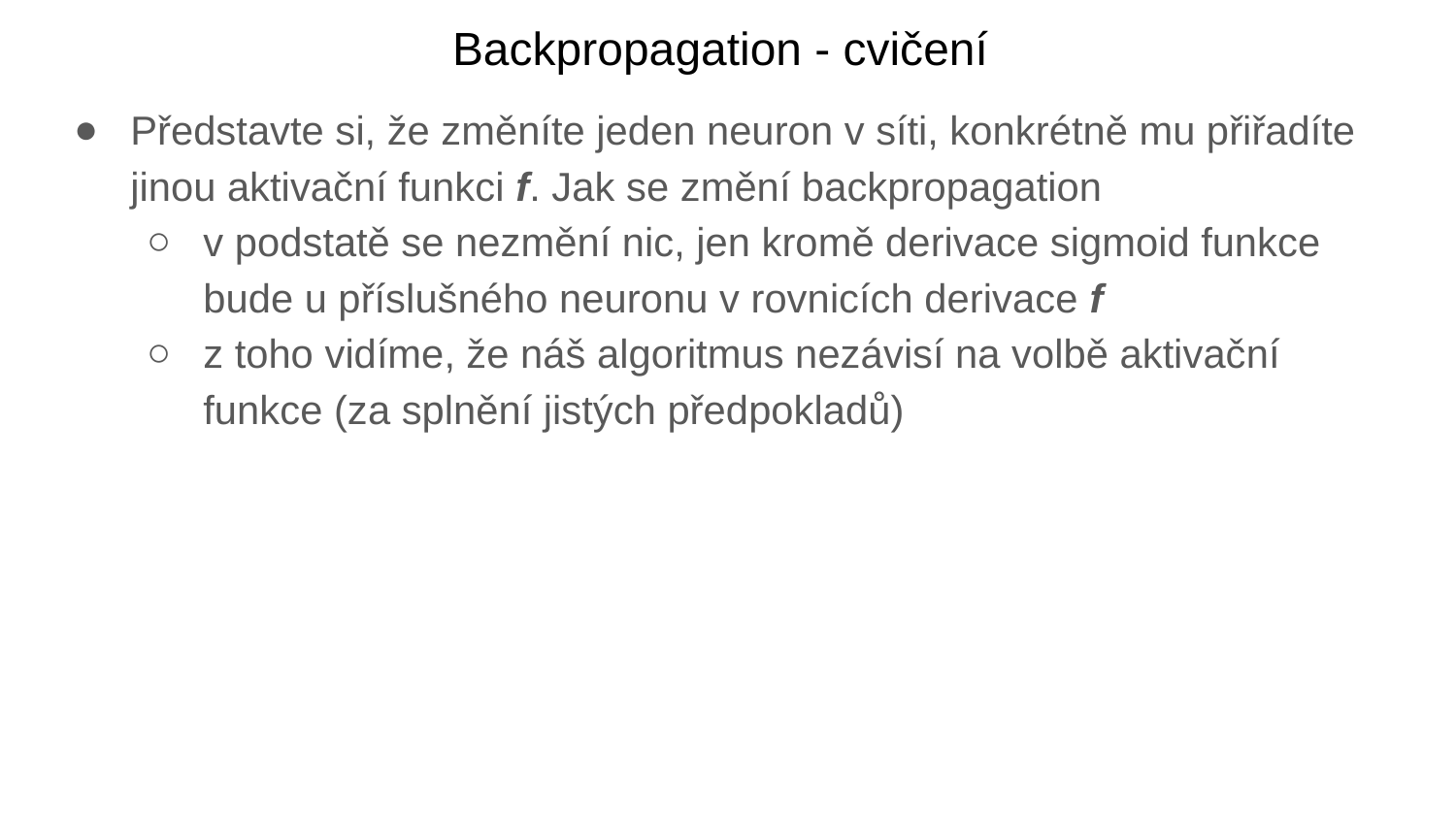

Backpropagation - cvičení

Představte si, že změníte jeden neuron v síti, konkrétně mu přiřadíte jinou aktivační funkci f. Jak se změní backpropagation
v podstatě se nezmění nic, jen kromě derivace sigmoid funkce bude u příslušného neuronu v rovnicích derivace f
z toho vidíme, že náš algoritmus nezávisí na volbě aktivační funkce (za splnění jistých předpokladů)